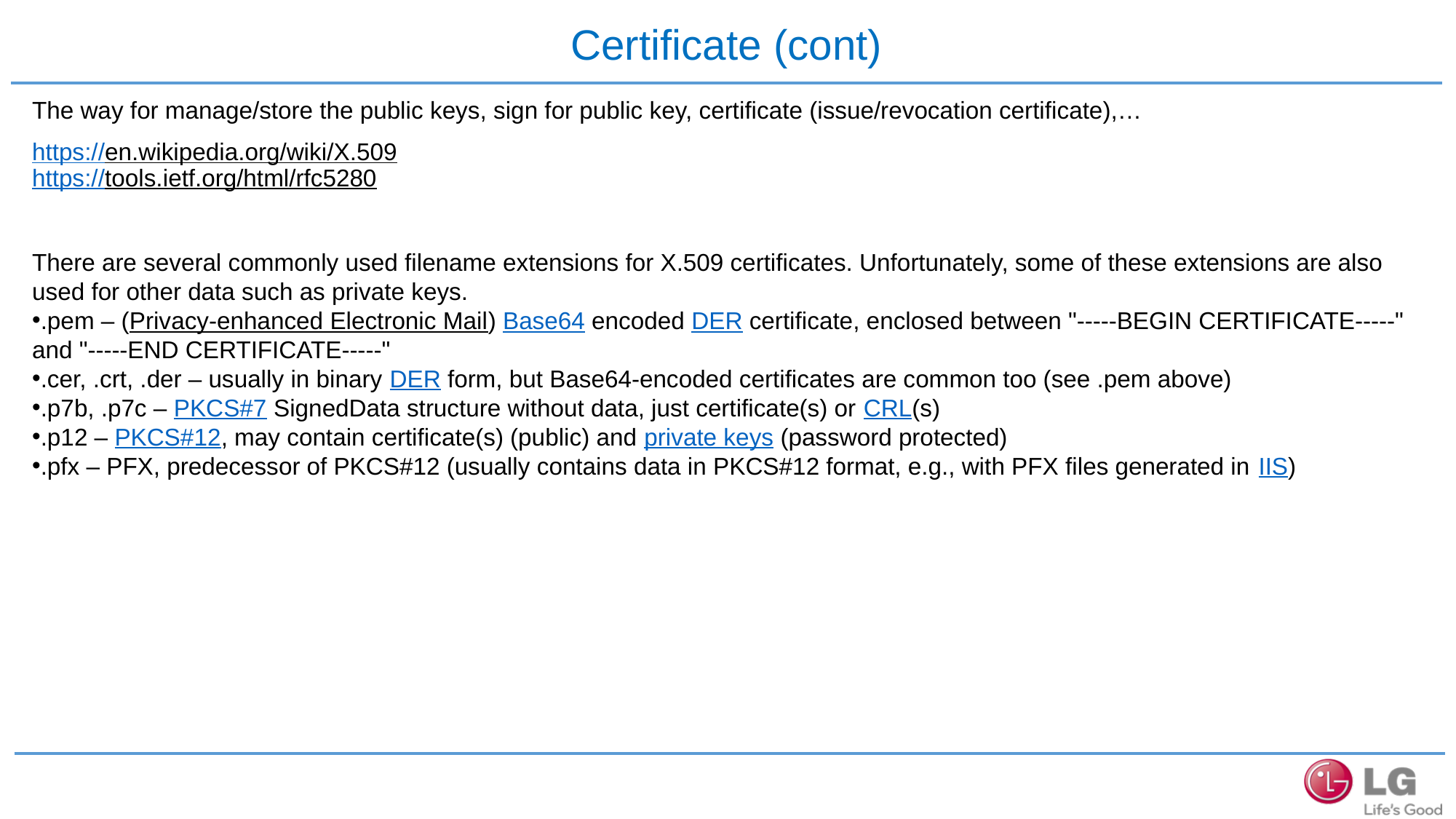

# Certificate (cont)
The way for manage/store the public keys, sign for public key, certificate (issue/revocation certificate),…
https://en.wikipedia.org/wiki/X.509
https://tools.ietf.org/html/rfc5280

There are several commonly used filename extensions for X.509 certificates. Unfortunately, some of these extensions are also used for other data such as private keys.
.pem – (Privacy-enhanced Electronic Mail) Base64 encoded DER certificate, enclosed between "-----BEGIN CERTIFICATE-----" and "-----END CERTIFICATE-----"
.cer, .crt, .der – usually in binary DER form, but Base64-encoded certificates are common too (see .pem above)
.p7b, .p7c – PKCS#7 SignedData structure without data, just certificate(s) or CRL(s)
.p12 – PKCS#12, may contain certificate(s) (public) and private keys (password protected)
.pfx – PFX, predecessor of PKCS#12 (usually contains data in PKCS#12 format, e.g., with PFX files generated in IIS)